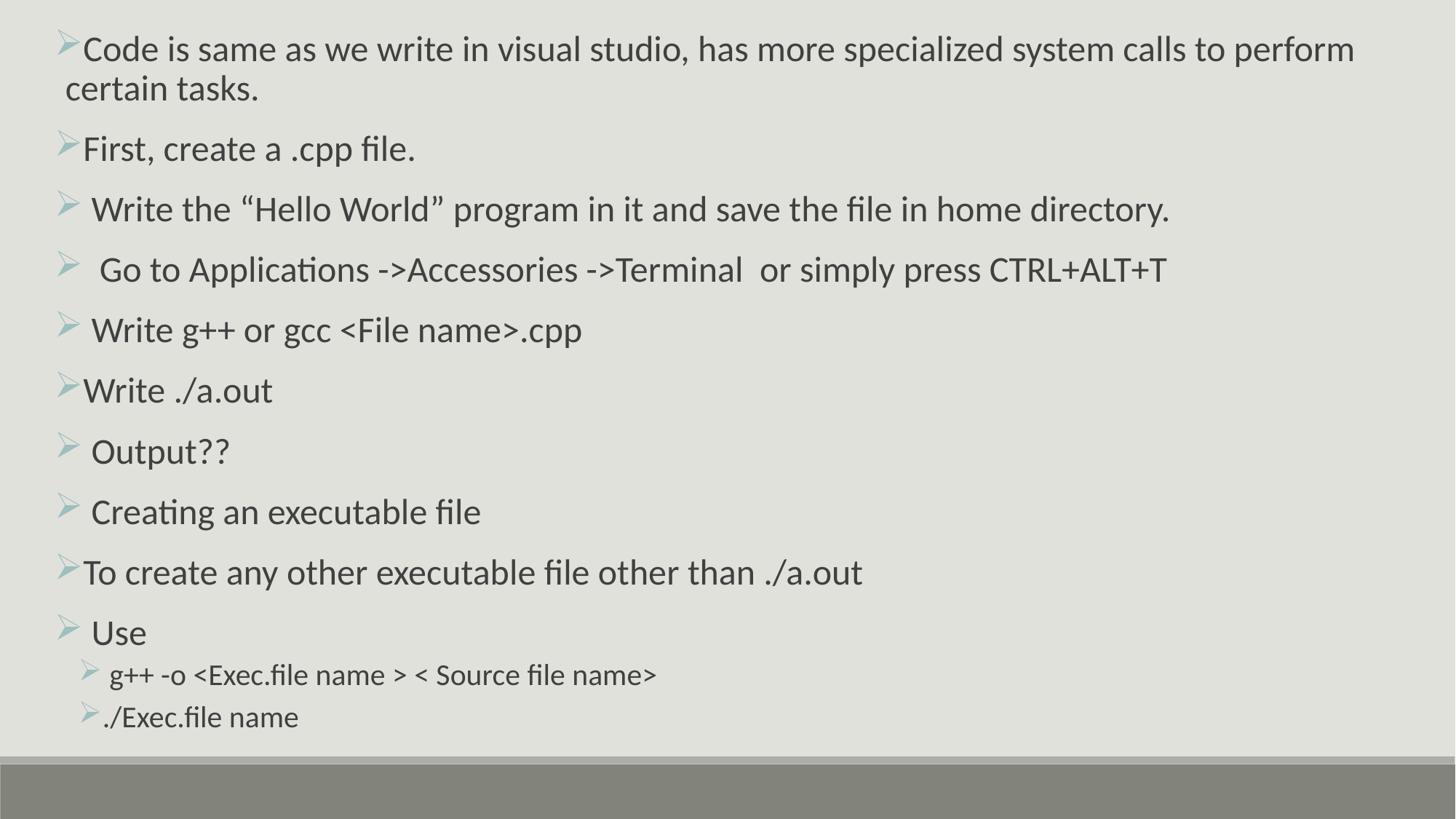

Code is same as we write in visual studio, has more specialized system calls to perform certain tasks.
First, create a .cpp file.
 Write the “Hello World” program in it and save the file in home directory.
  Go to Applications ->Accessories ->Terminal  or simply press CTRL+ALT+T
 Write g++ or gcc <File name>.cpp
Write ./a.out
 Output??
 Creating an executable file
To create any other executable file other than ./a.out
 Use
 g++ -o <Exec.file name > < Source file name>
./Exec.file name